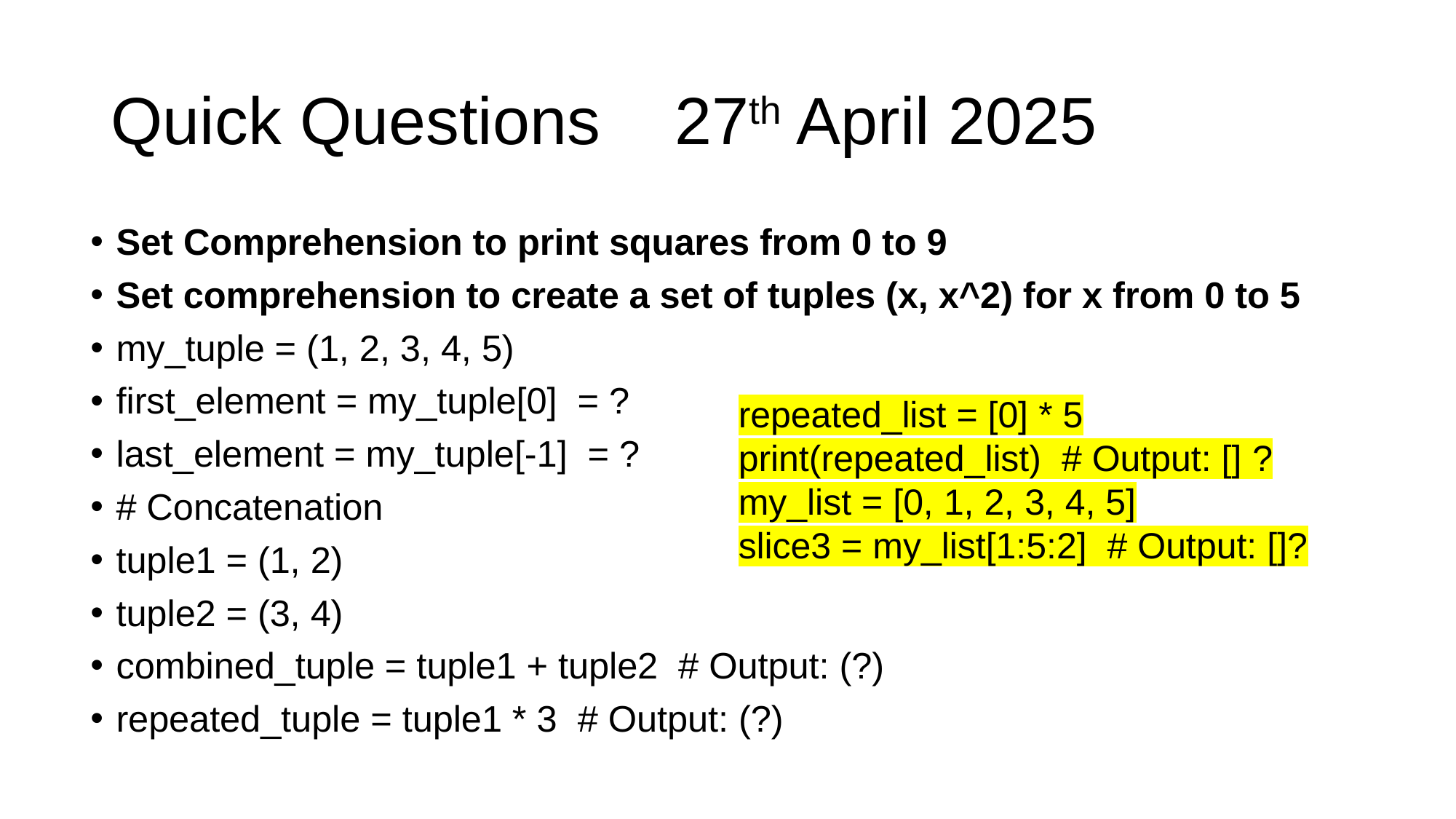

# Quick Questions	 27th April 2025
Set Comprehension to print squares from 0 to 9
Set comprehension to create a set of tuples (x, x^2) for x from 0 to 5
my_tuple = (1, 2, 3, 4, 5)
first_element = my_tuple[0]  = ?
last_element = my_tuple[-1]  = ?
# Concatenation
tuple1 = (1, 2)
tuple2 = (3, 4)
combined_tuple = tuple1 + tuple2  # Output: (?)
repeated_tuple = tuple1 * 3  # Output: (?)
repeated_list = [0] * 5
print(repeated_list)  # Output: [] ?
my_list = [0, 1, 2, 3, 4, 5]
slice3 = my_list[1:5:2]  # Output: []?